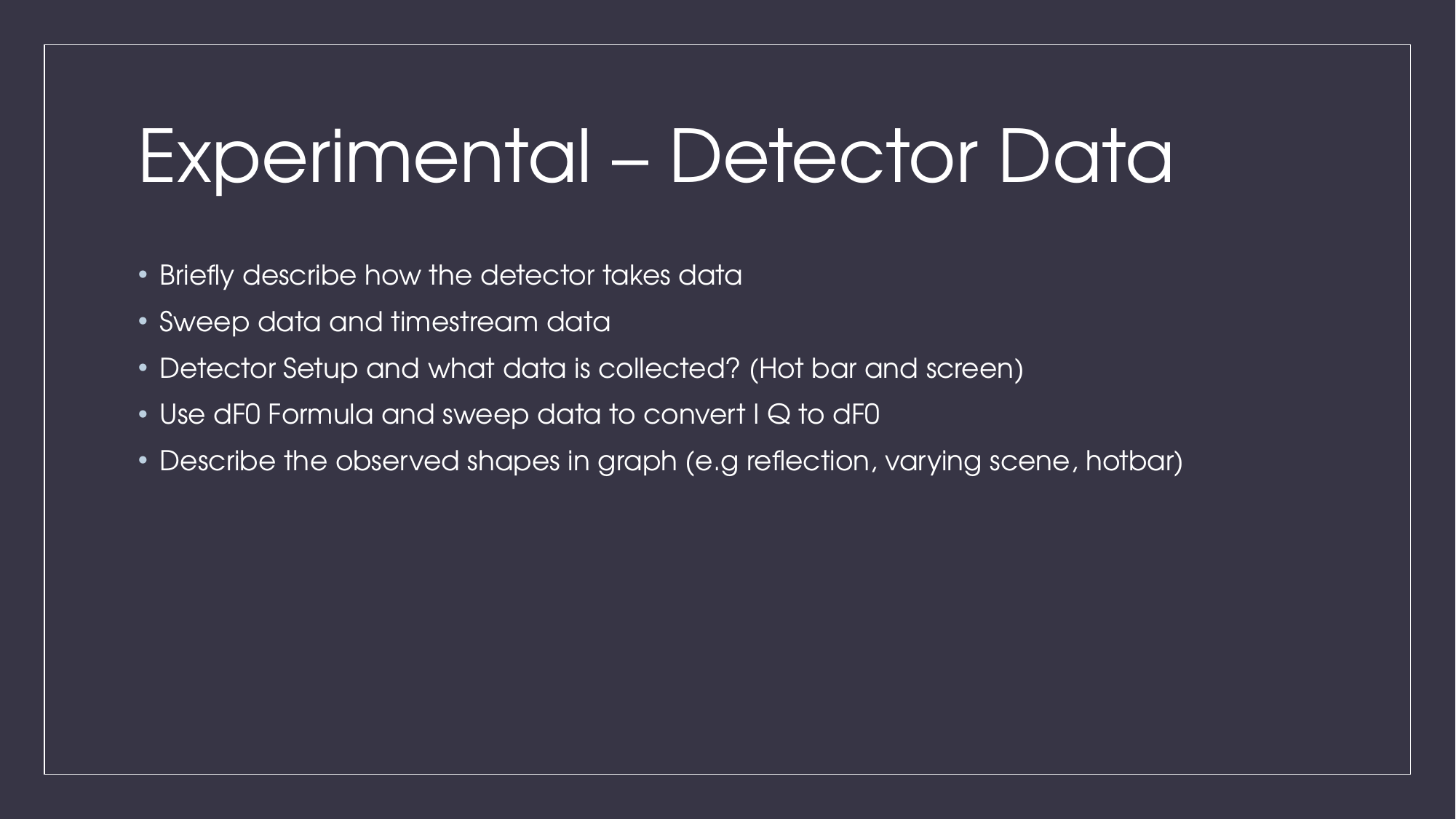

# Experimental – Detector Data
Briefly describe how the detector takes data
Sweep data and timestream data
Detector Setup and what data is collected? (Hot bar and screen)
Use dF0 Formula and sweep data to convert I Q to dF0
Describe the observed shapes in graph (e.g reflection, varying scene, hotbar)